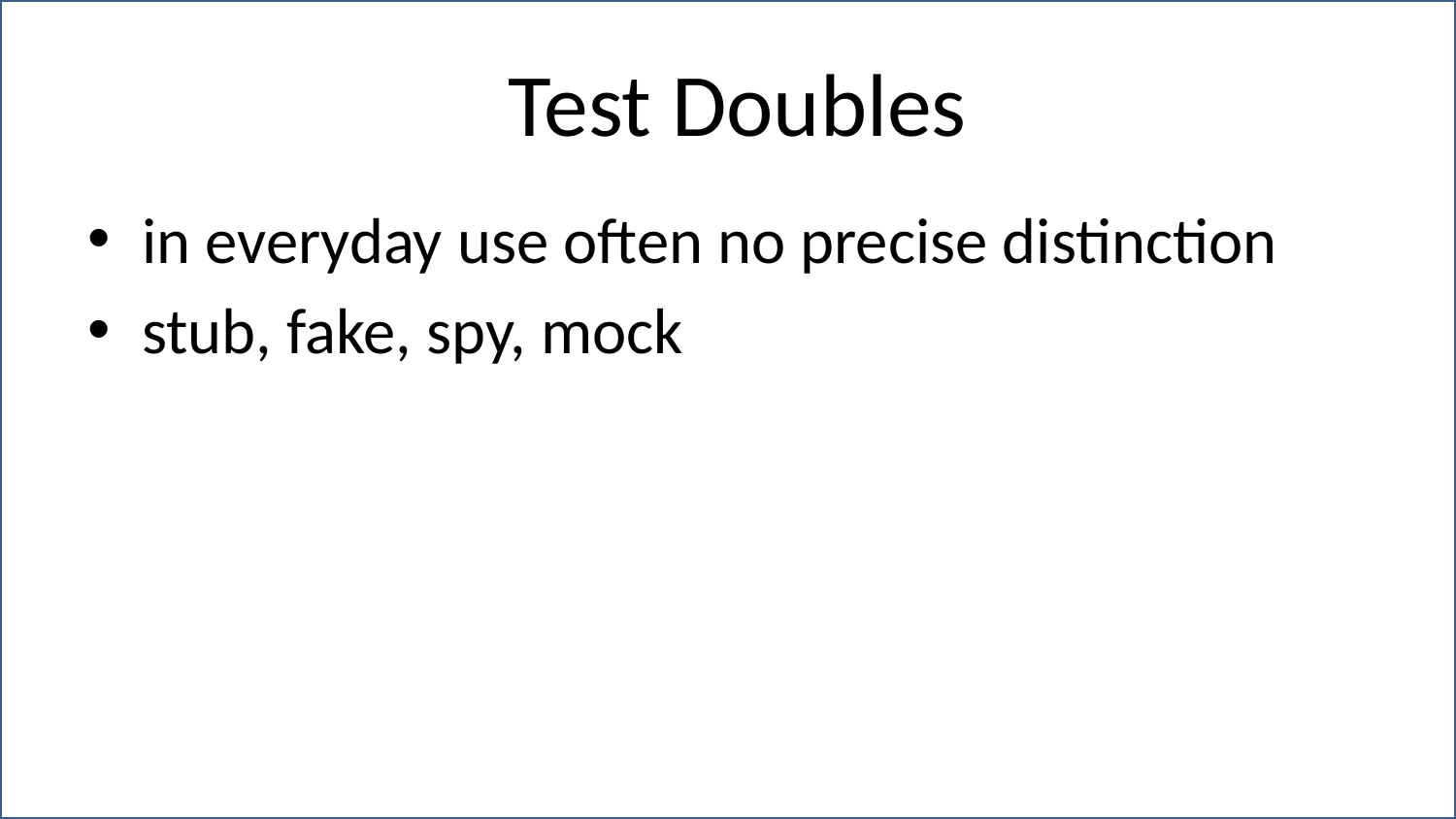

# Test Doubles
in everyday use often no precise distinction
stub, fake, spy, mock